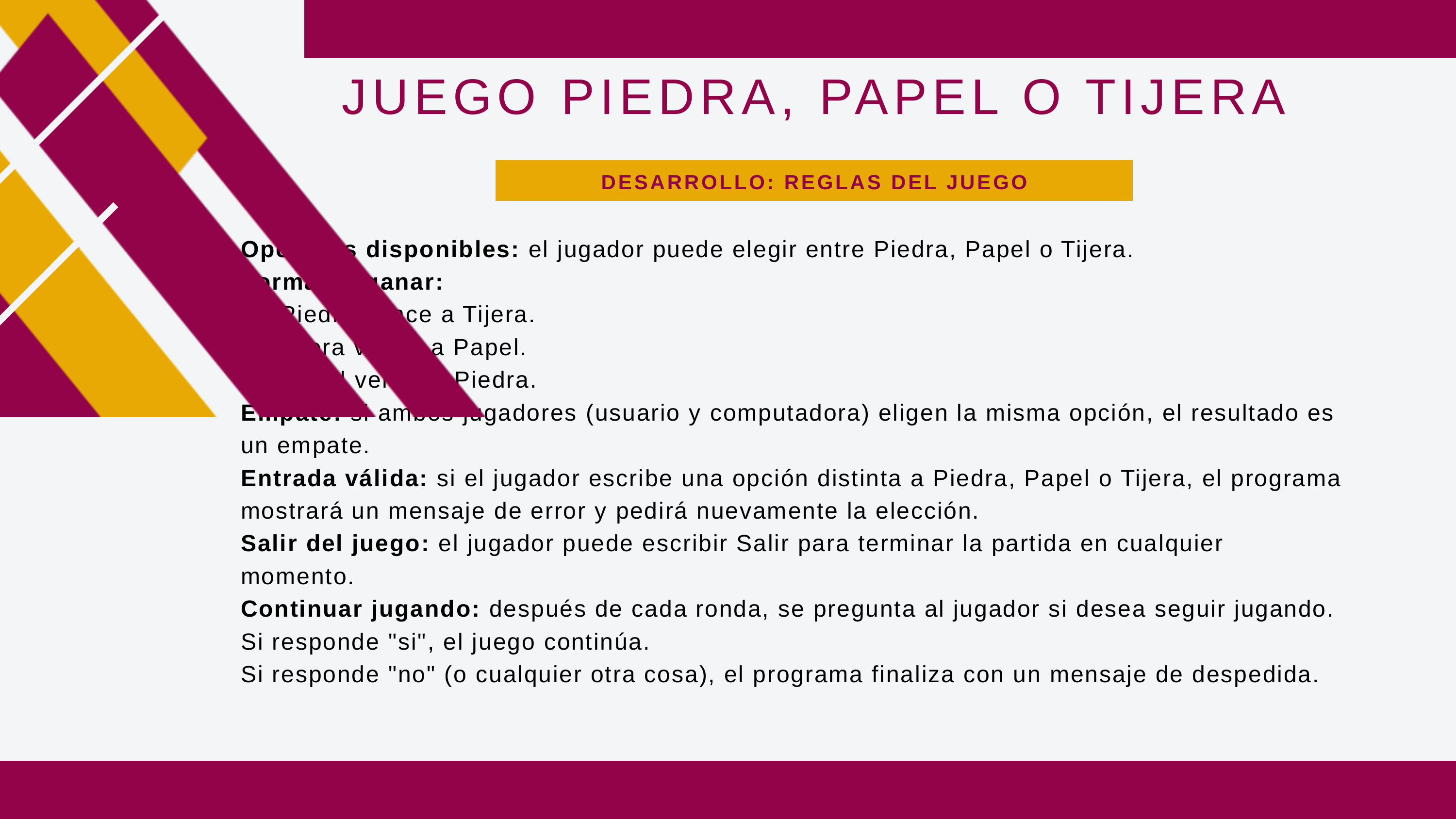

JUEGO PIEDRA, PAPEL O TIJERA

DESARROLLO: REGLAS DEL JUEGO

Opciones disponibles: el jugador puede elegir entre Piedra, Papel o Tijera.
Forma de ganar:
Piedra vence a Tijera.
Tijera vence a Papel.
Papel vence a Piedra.
Empate: si ambos jugadores (usuario y computadora) eligen la misma opción, el resultado es un empate.
Entrada válida: si el jugador escribe una opción distinta a Piedra, Papel o Tijera, el programa mostrará un mensaje de error y pedirá nuevamente la elección.
Salir del juego: el jugador puede escribir Salir para terminar la partida en cualquier momento.
Continuar jugando: después de cada ronda, se pregunta al jugador si desea seguir jugando.
Si responde "si", el juego continúa.
Si responde "no" (o cualquier otra cosa), el programa finaliza con un mensaje de despedida.